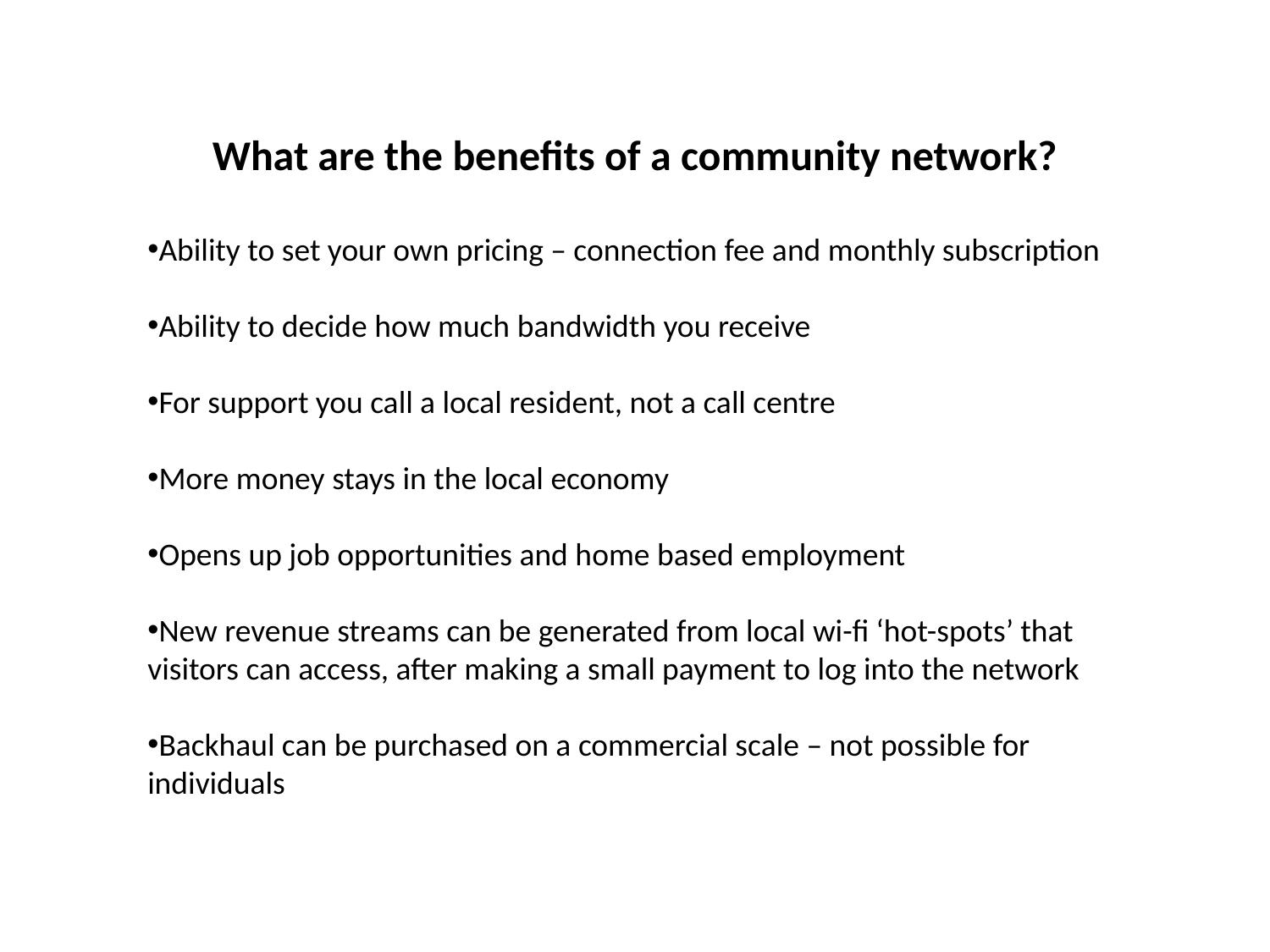

What are the benefits of a community network?

Ability to set your own pricing – connection fee and monthly subscription

Ability to decide how much bandwidth you receive

For support you call a local resident, not a call centre

More money stays in the local economy

Opens up job opportunities and home based employment

New revenue streams can be generated from local wi-fi ‘hot-spots’ that visitors can access, after making a small payment to log into the network

Backhaul can be purchased on a commercial scale – not possible for individuals